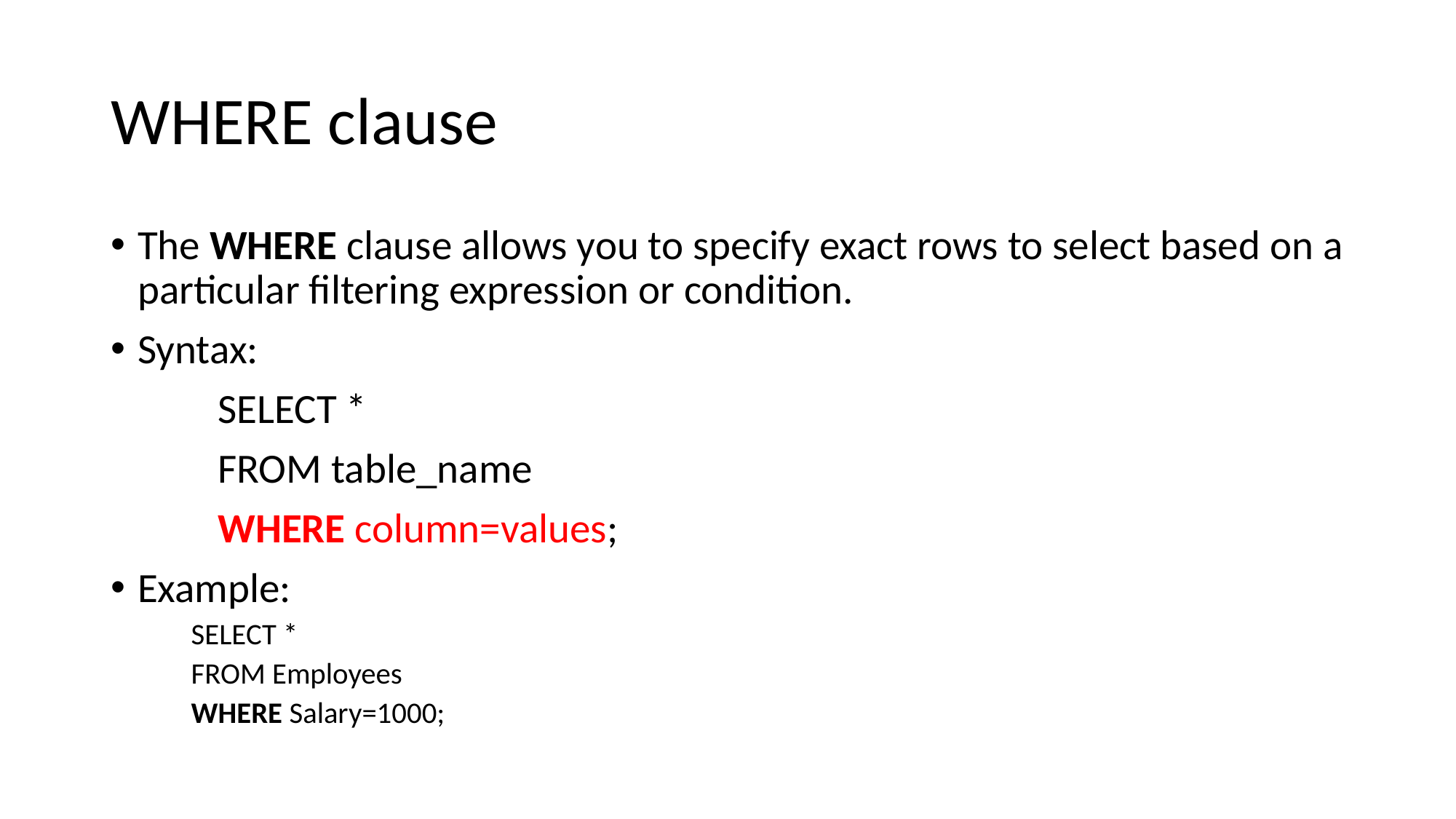

# WHERE clause
The WHERE clause allows you to specify exact rows to select based on a particular filtering expression or condition.
Syntax:
	SELECT *
	FROM table_name
	WHERE column=values;
Example:
SELECT *
FROM Employees
WHERE Salary=1000;